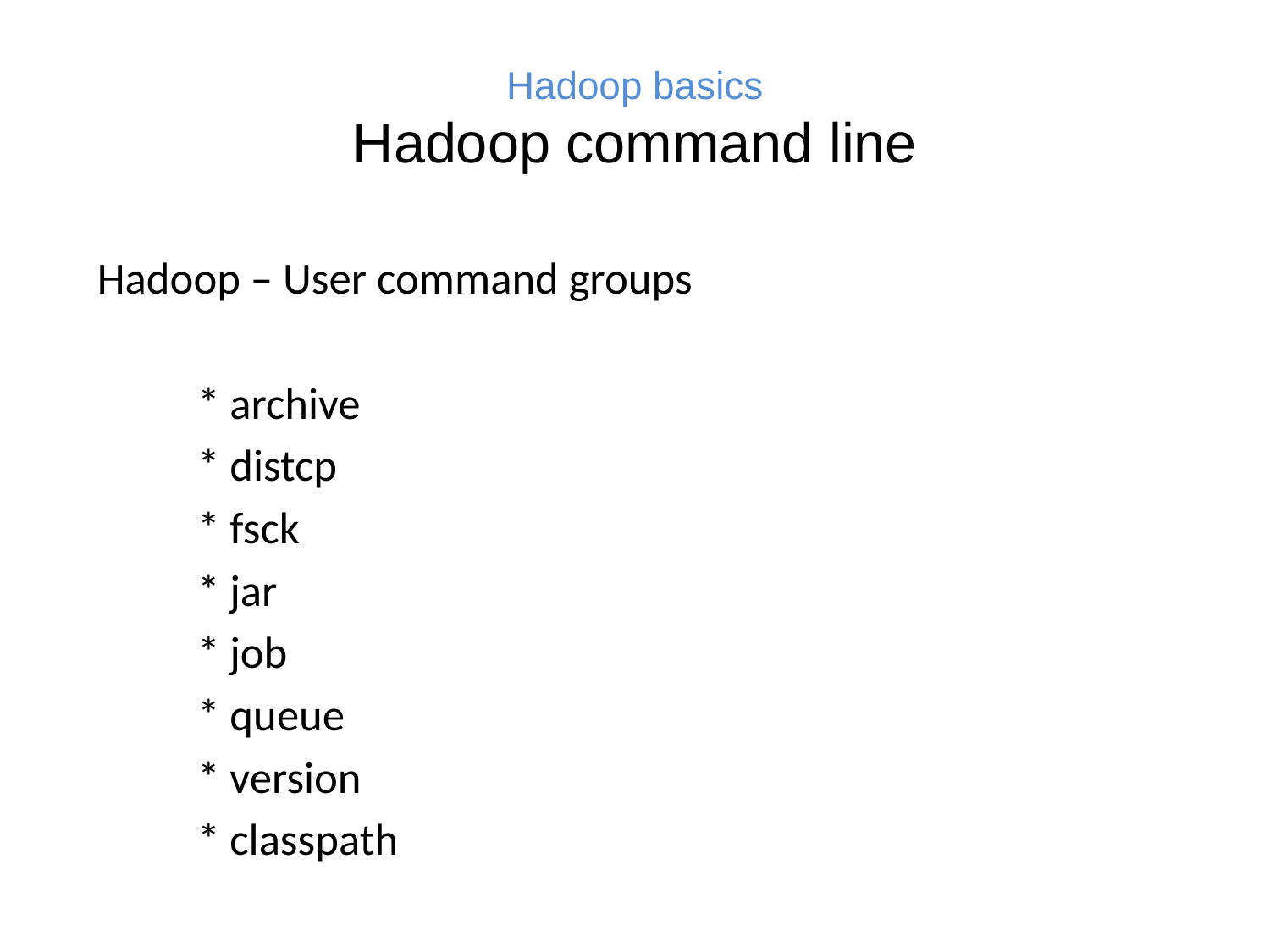

# Hadoop basics Hadoop command line

Hadoop – User command groups

		* archive
		* distcp
		* fsck
		* jar
		* job
		* queue
		* version
		* classpath